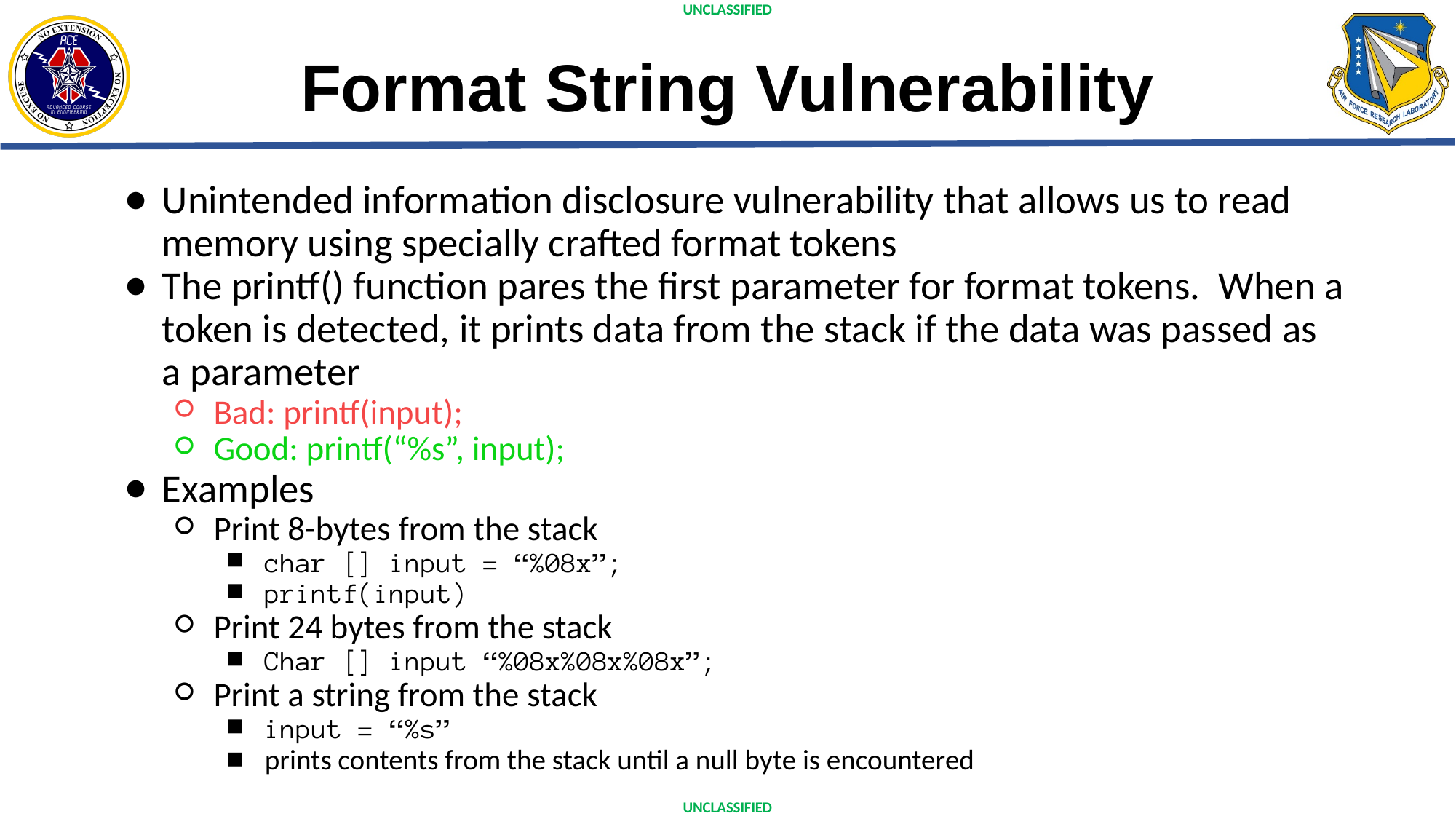

# Format String Vulnerability
Unintended information disclosure vulnerability that allows us to read memory using specially crafted format tokens
The printf() function pares the first parameter for format tokens.  When a token is detected, it prints data from the stack if the data was passed as a parameter
Bad: printf(input);
Good: printf(“%s”, input);
Examples
Print 8-bytes from the stack
char [] input = “%08x”;
printf(input)
Print 24 bytes from the stack
Char [] input “%08x%08x%08x”;
Print a string from the stack
input = “%s”
prints contents from the stack until a null byte is encountered